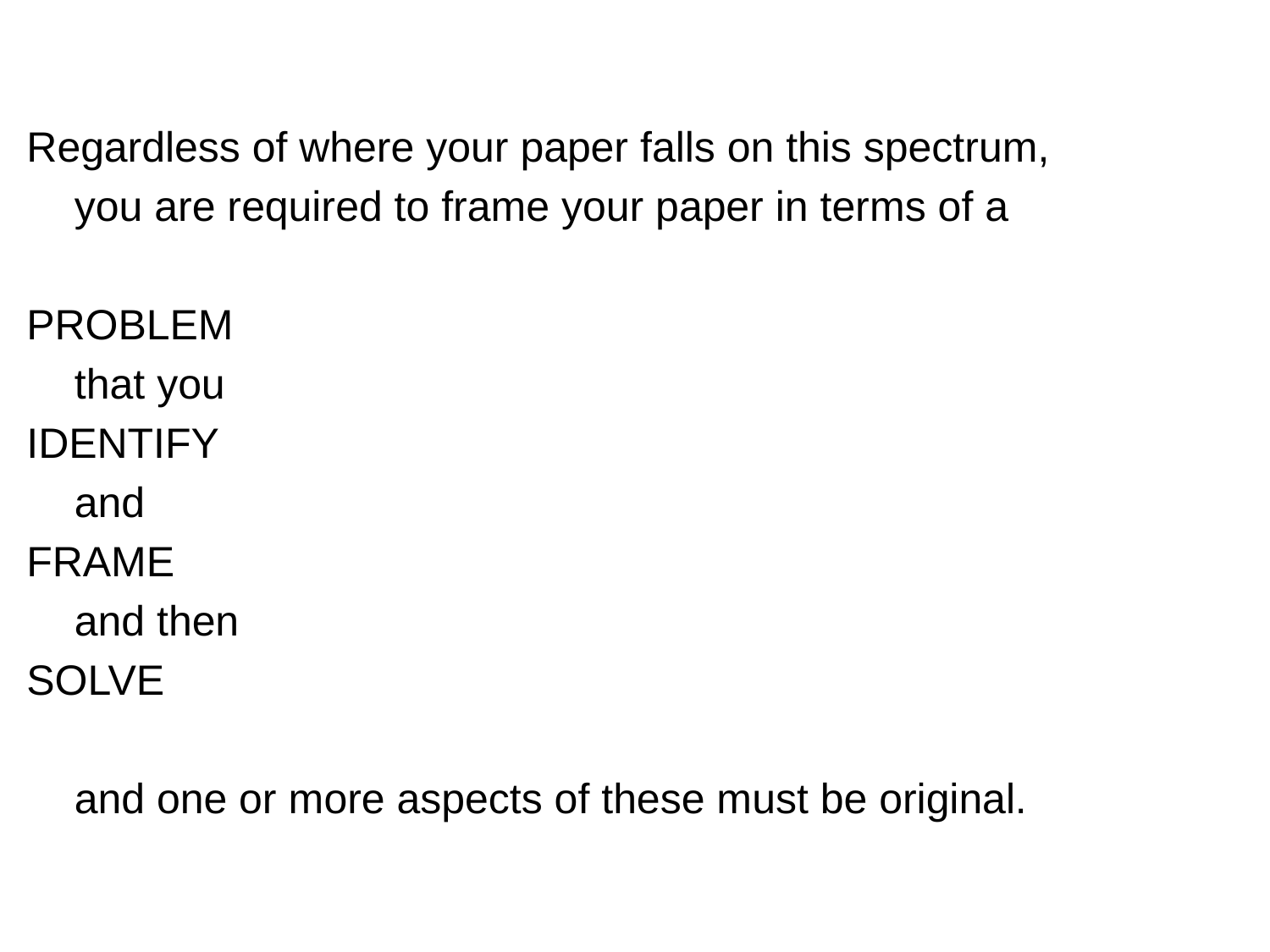

#
Regardless of where your paper falls on this spectrum,
	you are required to frame your paper in terms of a

PROBLEM
	that you
IDENTIFY
	and
FRAME
	and then
SOLVE

	and one or more aspects of these must be original.